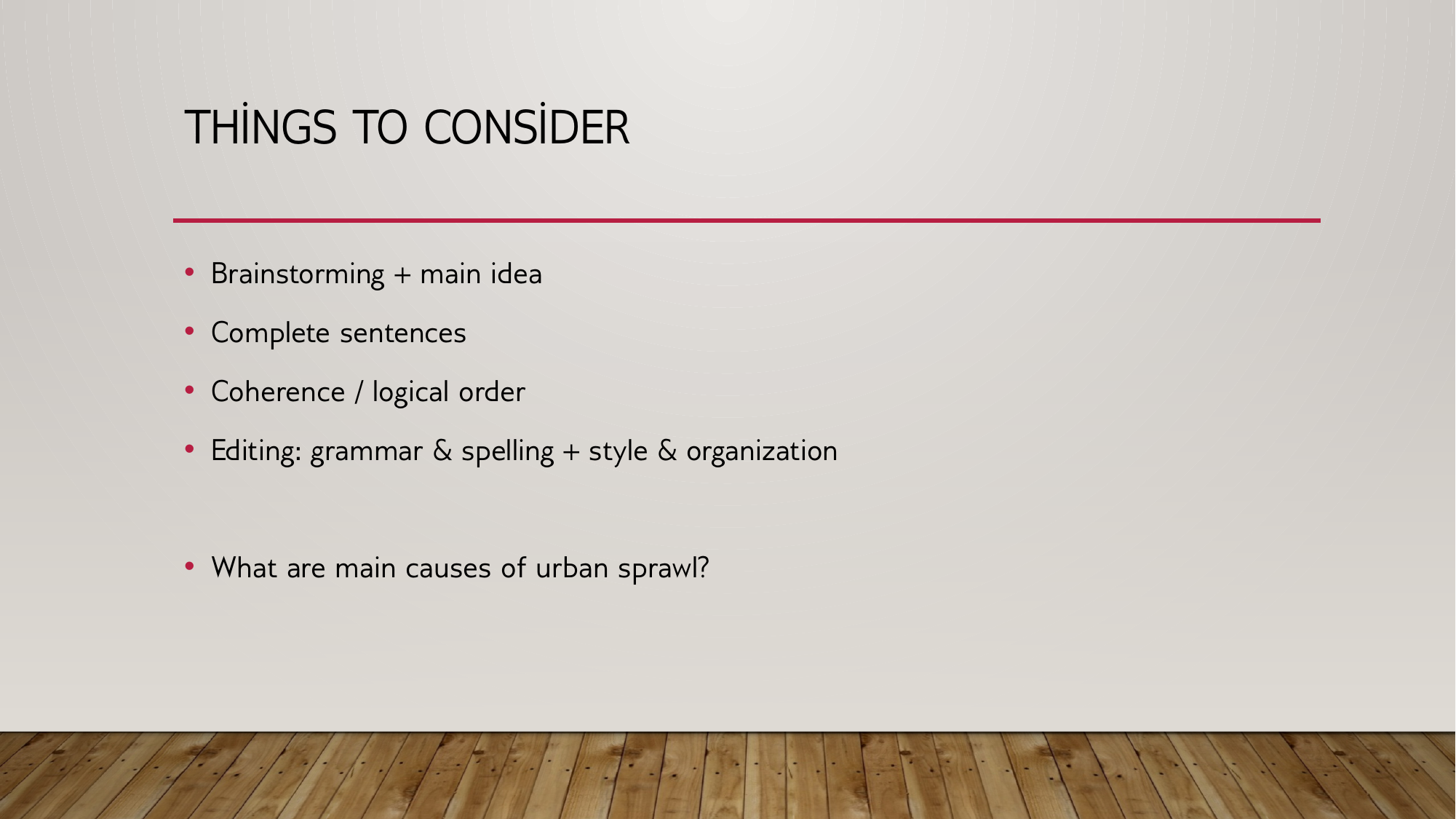

# Things to consider
Brainstorming + main idea
Complete sentences
Coherence / logical order
Editing: grammar & spelling + style & organization

What are main causes of urban sprawl?